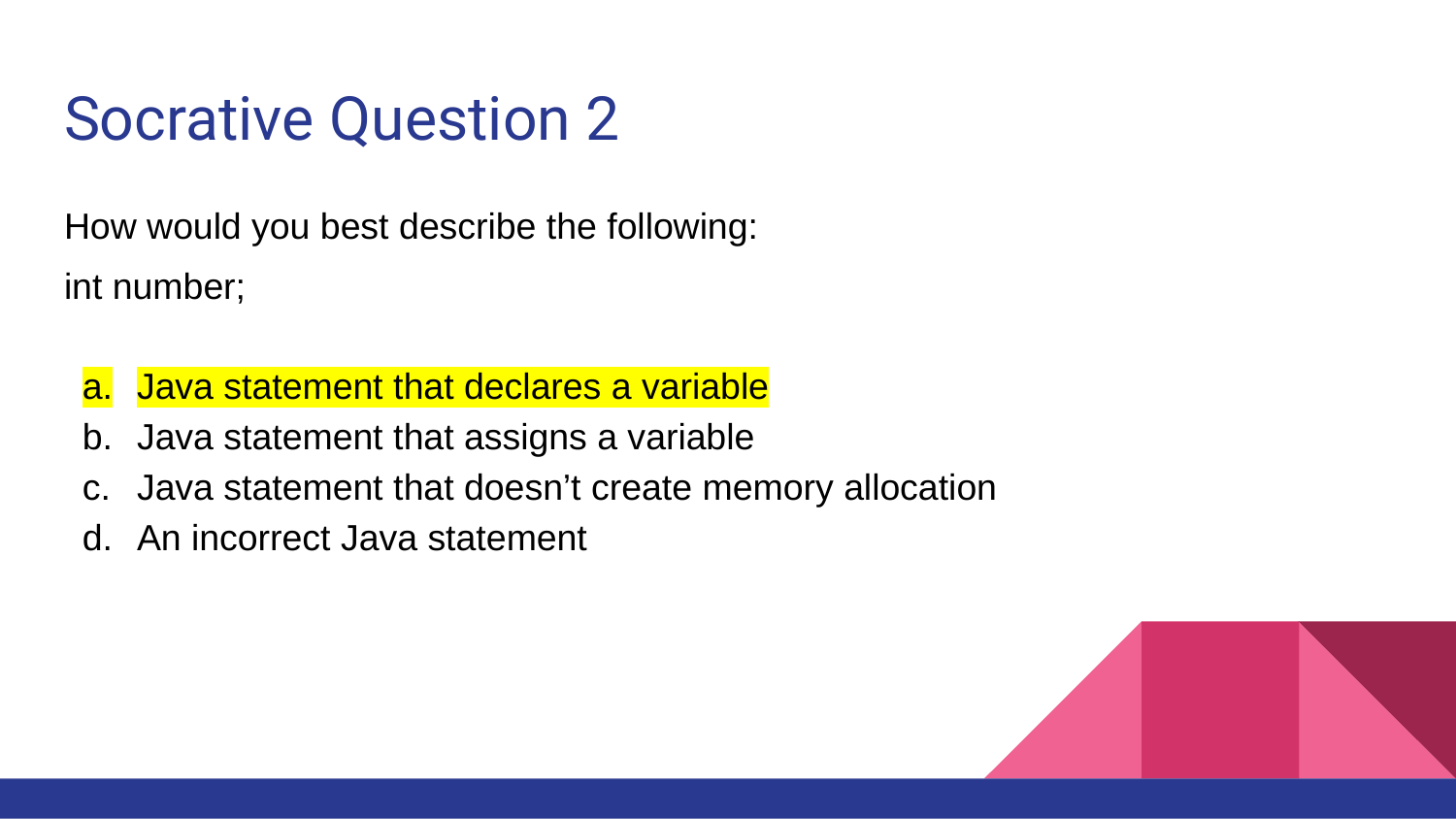

# Socrative Question 2
How would you best describe the following:
int number;

Java statement that declares a variable
Java statement that assigns a variable
Java statement that doesn’t create memory allocation
An incorrect Java statement